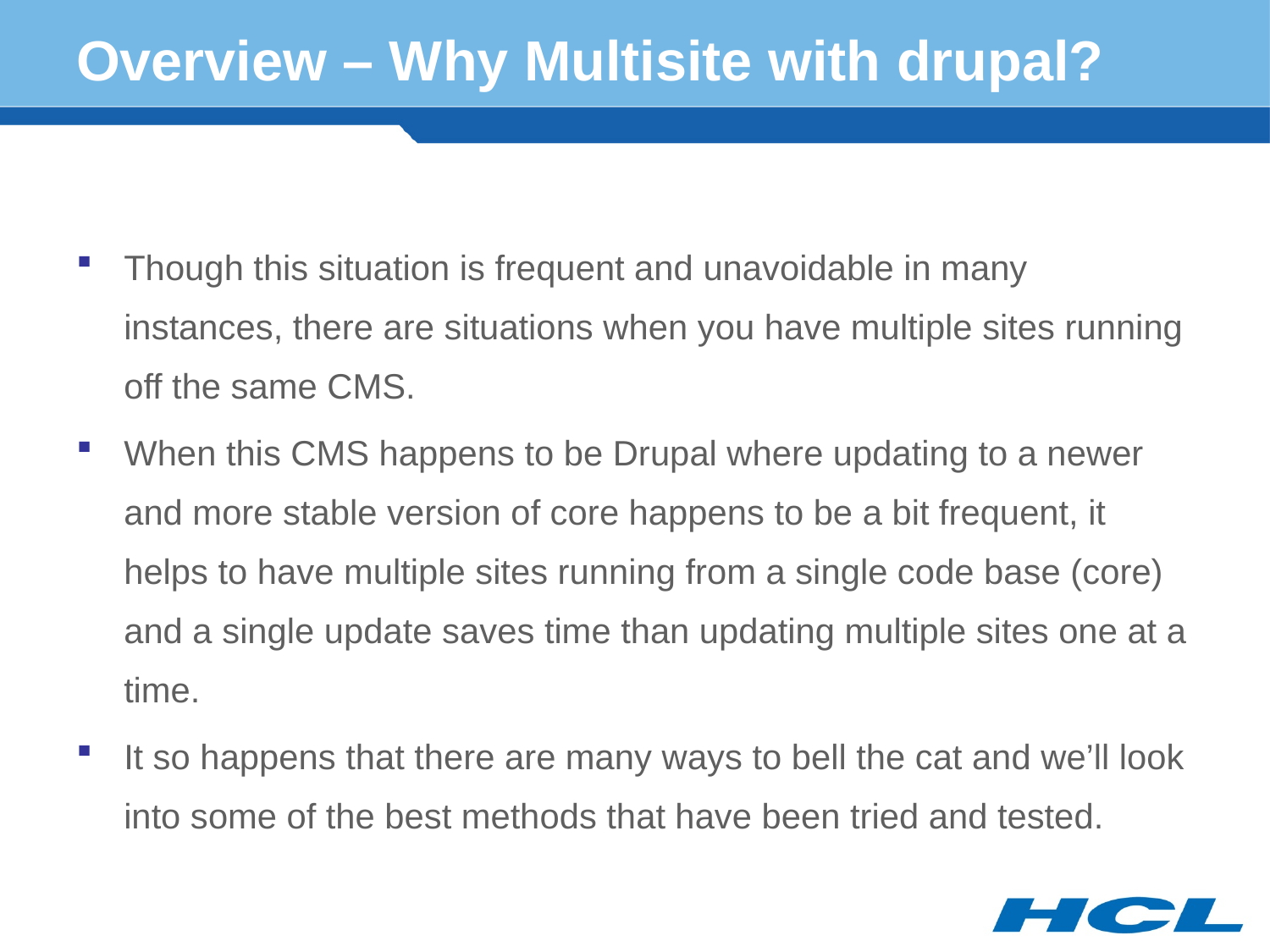

# Overview – Why Multisite with drupal?
Though this situation is frequent and unavoidable in many instances, there are situations when you have multiple sites running off the same CMS.
When this CMS happens to be Drupal where updating to a newer and more stable version of core happens to be a bit frequent, it helps to have multiple sites running from a single code base (core) and a single update saves time than updating multiple sites one at a time.
It so happens that there are many ways to bell the cat and we’ll look into some of the best methods that have been tried and tested.